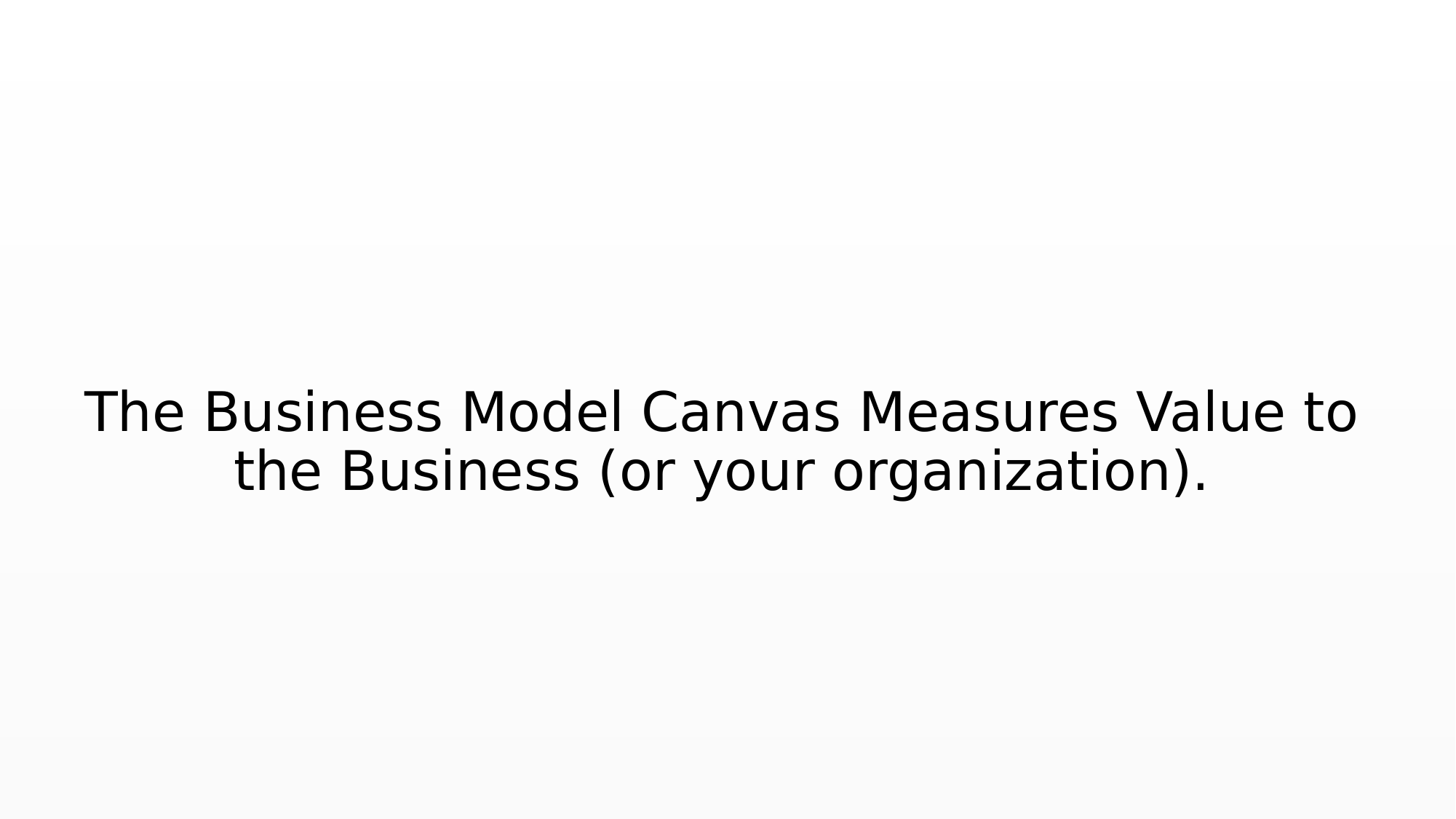

# The Business Model Canvas Measures Value to the Business (or your organization).